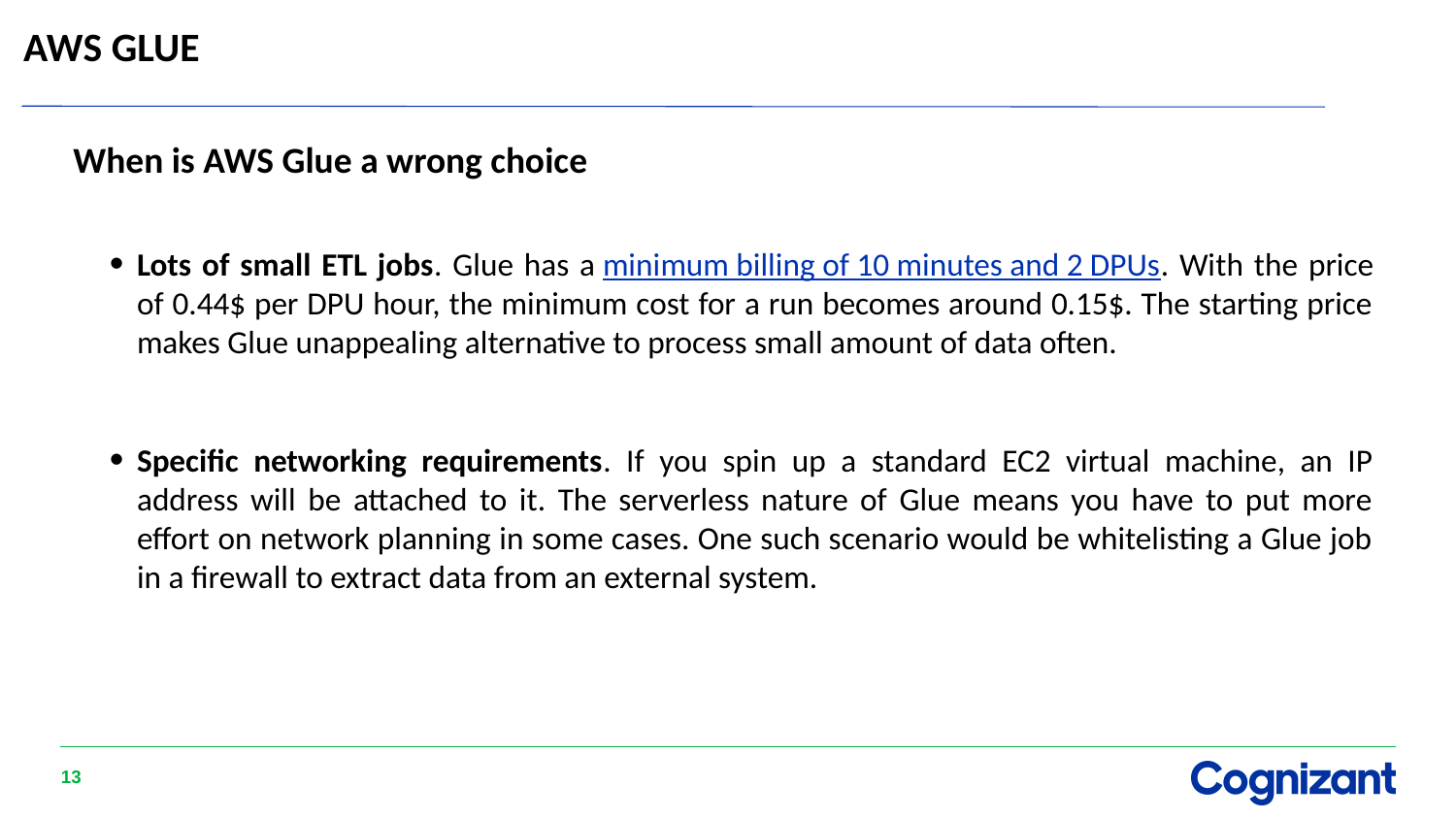

# AWS GLUE
When is AWS Glue a wrong choice

Lots of small ETL jobs. Glue has a minimum billing of 10 minutes and 2 DPUs. With the price of 0.44$ per DPU hour, the minimum cost for a run becomes around 0.15$. The starting price makes Glue unappealing alternative to process small amount of data often.

Specific networking requirements. If you spin up a standard EC2 virtual machine, an IP address will be attached to it. The serverless nature of Glue means you have to put more effort on network planning in some cases. One such scenario would be whitelisting a Glue job in a firewall to extract data from an external system.

13